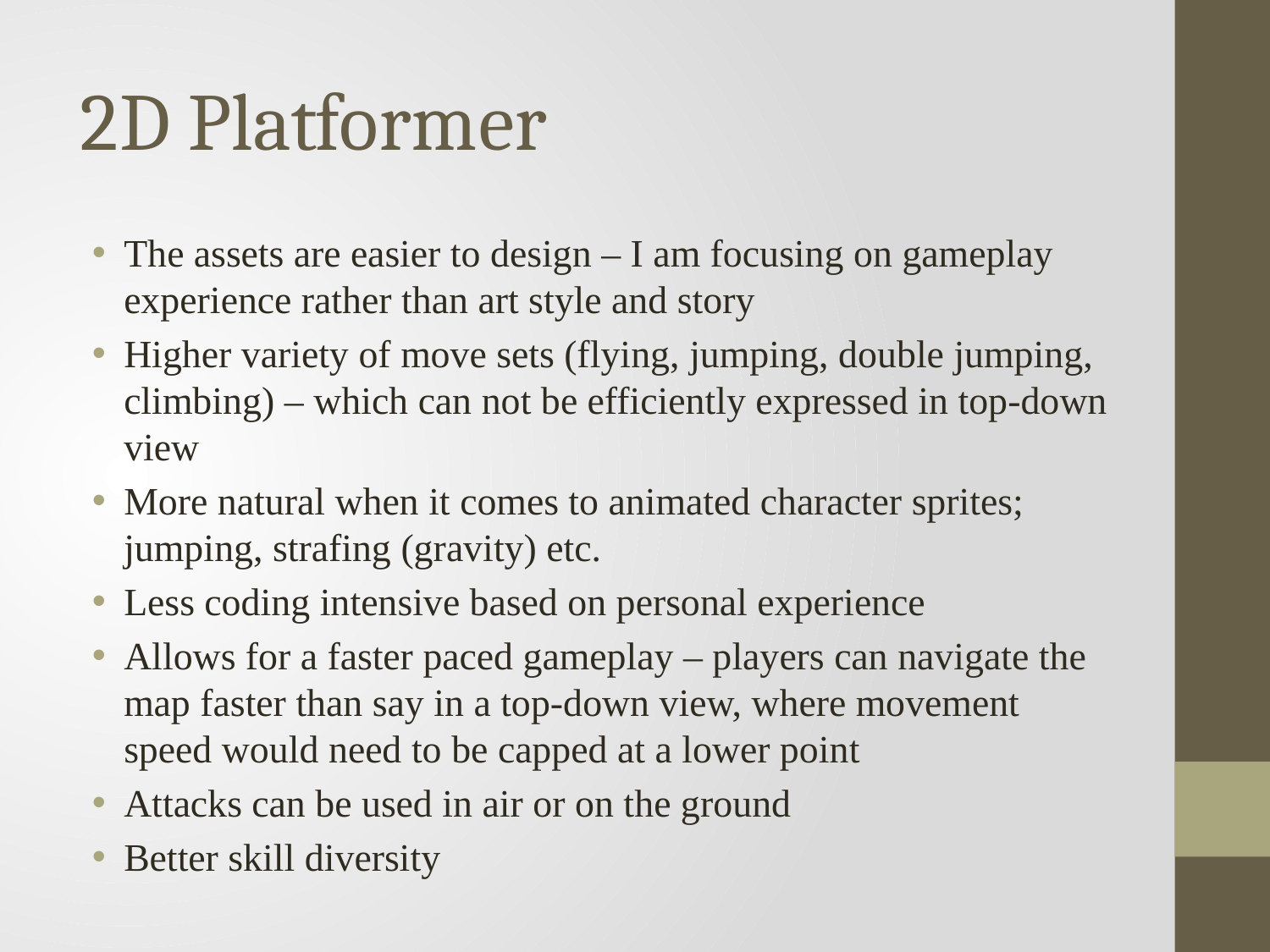

# 2D Platformer
The assets are easier to design – I am focusing on gameplay experience rather than art style and story
Higher variety of move sets (flying, jumping, double jumping, climbing) – which can not be efficiently expressed in top-down view
More natural when it comes to animated character sprites; jumping, strafing (gravity) etc.
Less coding intensive based on personal experience
Allows for a faster paced gameplay – players can navigate the map faster than say in a top-down view, where movement speed would need to be capped at a lower point
Attacks can be used in air or on the ground
Better skill diversity